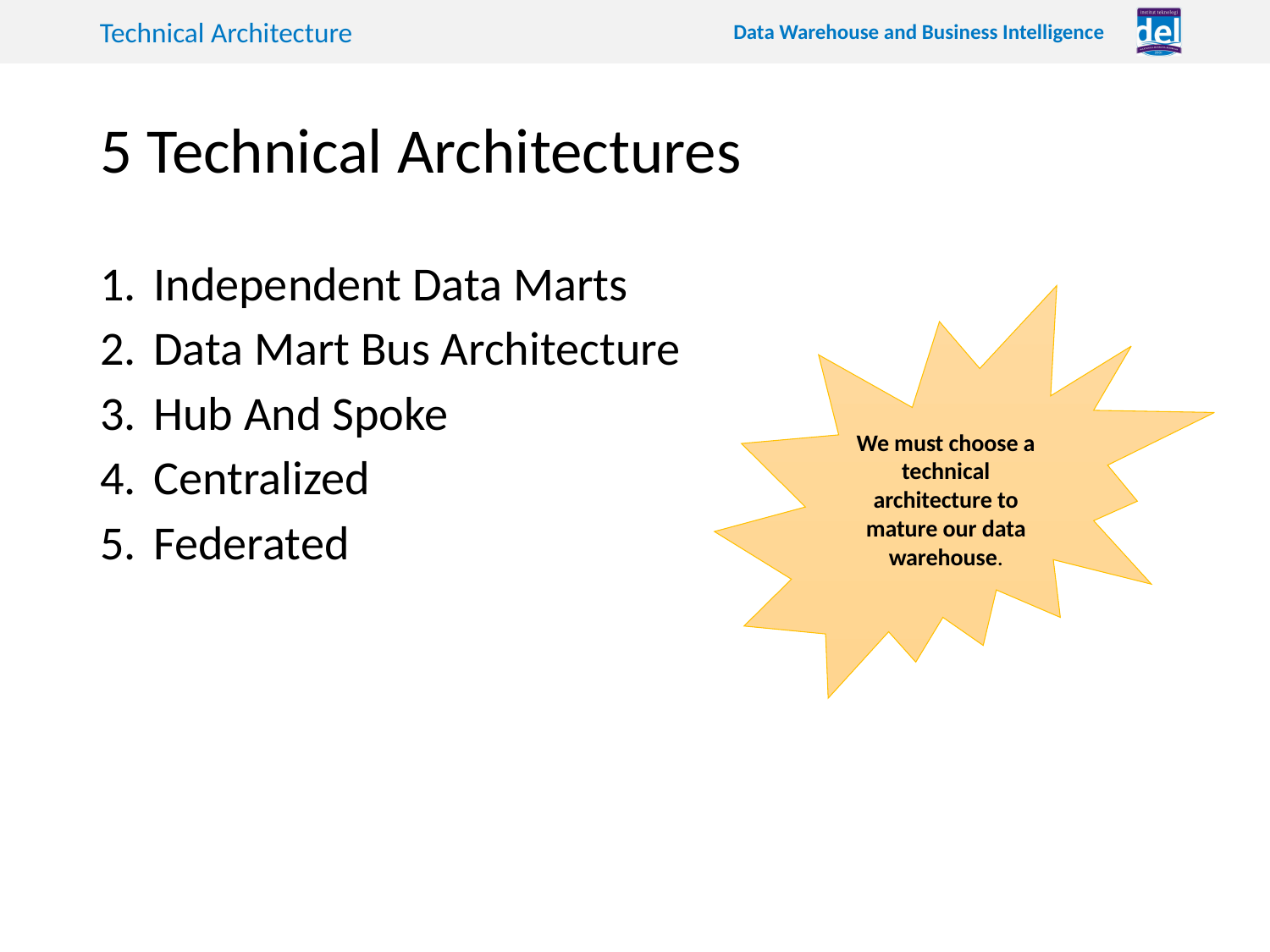

# 5 Technical Architectures
Independent Data Marts
Data Mart Bus Architecture
Hub And Spoke
Centralized
Federated

We must choose a technical architecture to mature our data warehouse.